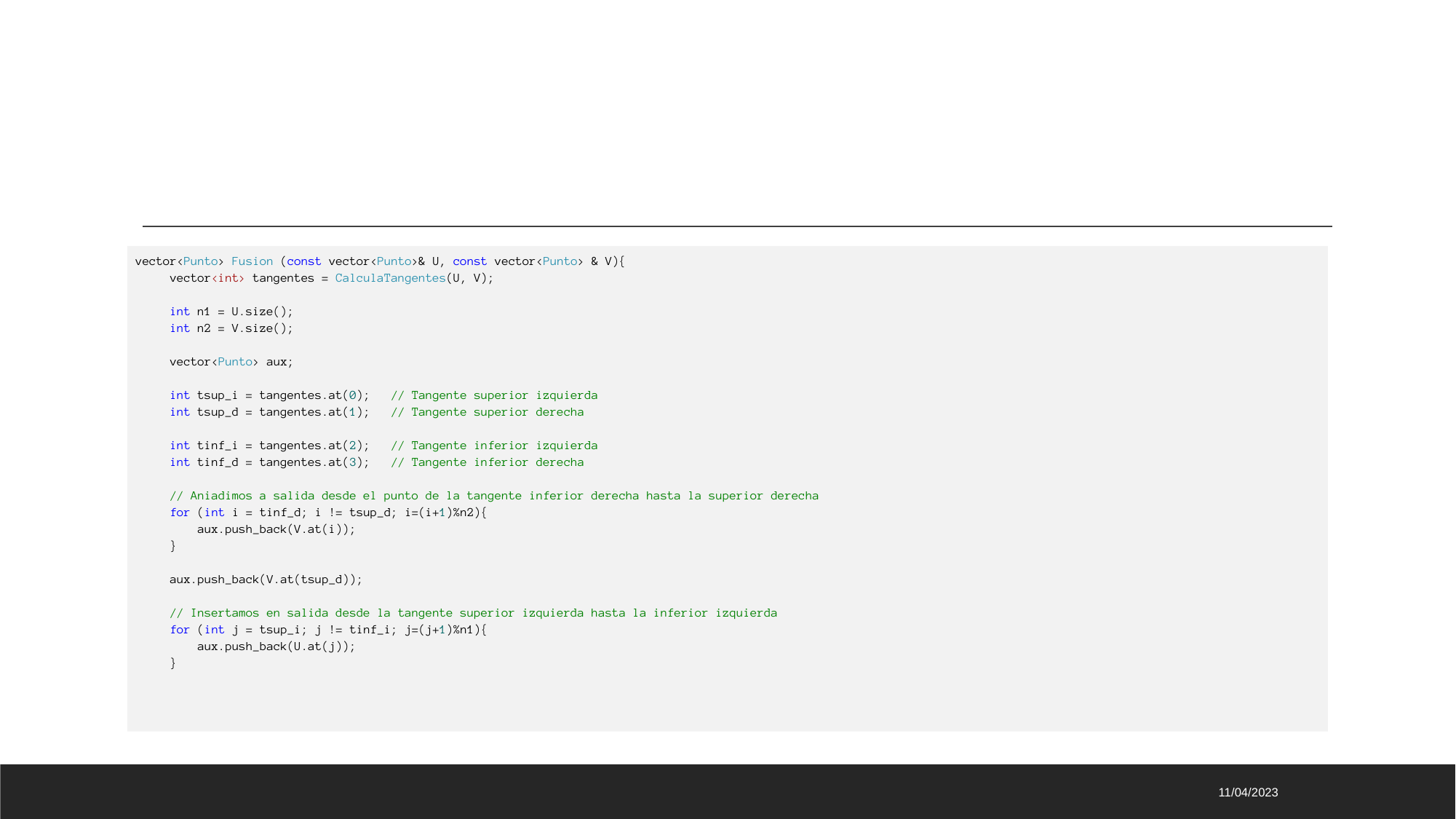

#
vector<Punto> Fusion (const vector<Punto>& U, const vector<Punto> & V){
     vector<int> tangentes = CalculaTangentes(U, V);

     int n1 = U.size();
     int n2 = V.size();

     vector<Punto> aux;

     int tsup_i = tangentes.at(0);   // Tangente superior izquierda
     int tsup_d = tangentes.at(1);   // Tangente superior derecha

     int tinf_i = tangentes.at(2);   // Tangente inferior izquierda
     int tinf_d = tangentes.at(3);   // Tangente inferior derecha

     // Aniadimos a salida desde el punto de la tangente inferior derecha hasta la superior derecha
     for (int i = tinf_d; i != tsup_d; i=(i+1)%n2){
         aux.push_back(V.at(i));
     }

     aux.push_back(V.at(tsup_d));

     // Insertamos en salida desde la tangente superior izquierda hasta la inferior izquierda
     for (int j = tsup_i; j != tinf_i; j=(j+1)%n1){
         aux.push_back(U.at(j));
     }

11/04/2023